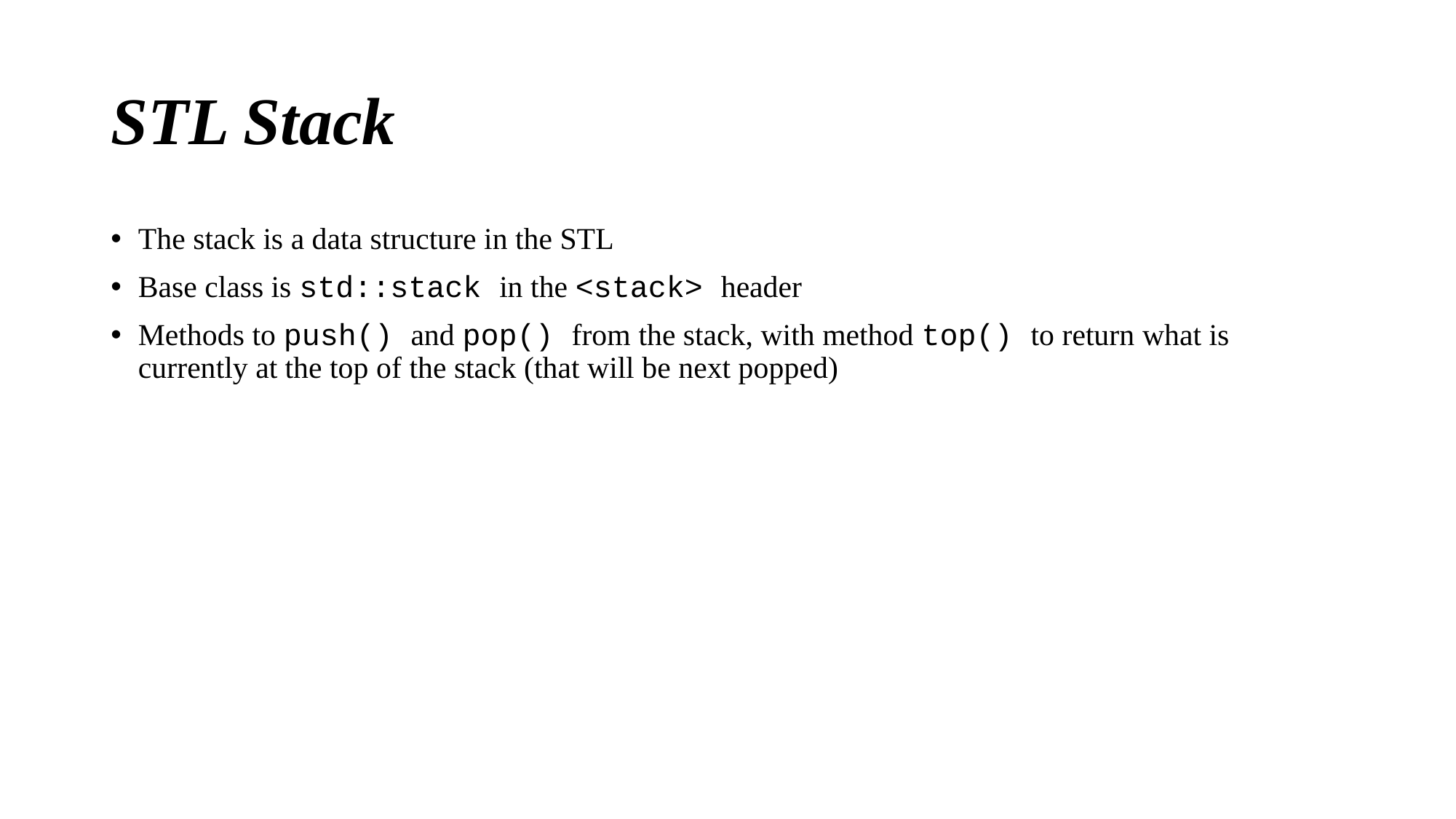

# STL Stack
The stack is a data structure in the STL
Base class is std::stack in the <stack> header
Methods to push() and pop() from the stack, with method top() to return what is currently at the top of the stack (that will be next popped)